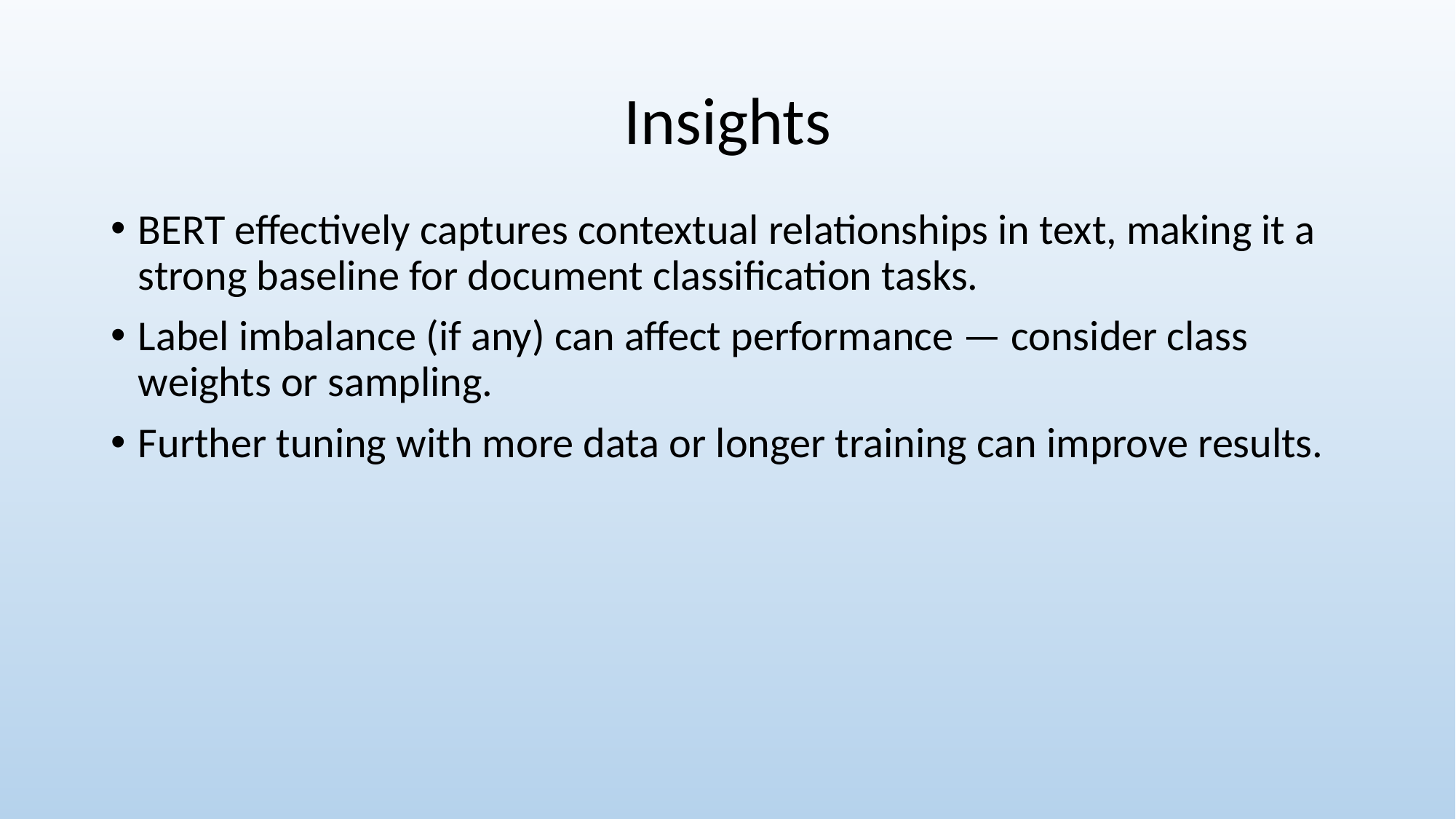

# Insights
BERT effectively captures contextual relationships in text, making it a strong baseline for document classification tasks.
Label imbalance (if any) can affect performance — consider class weights or sampling.
Further tuning with more data or longer training can improve results.